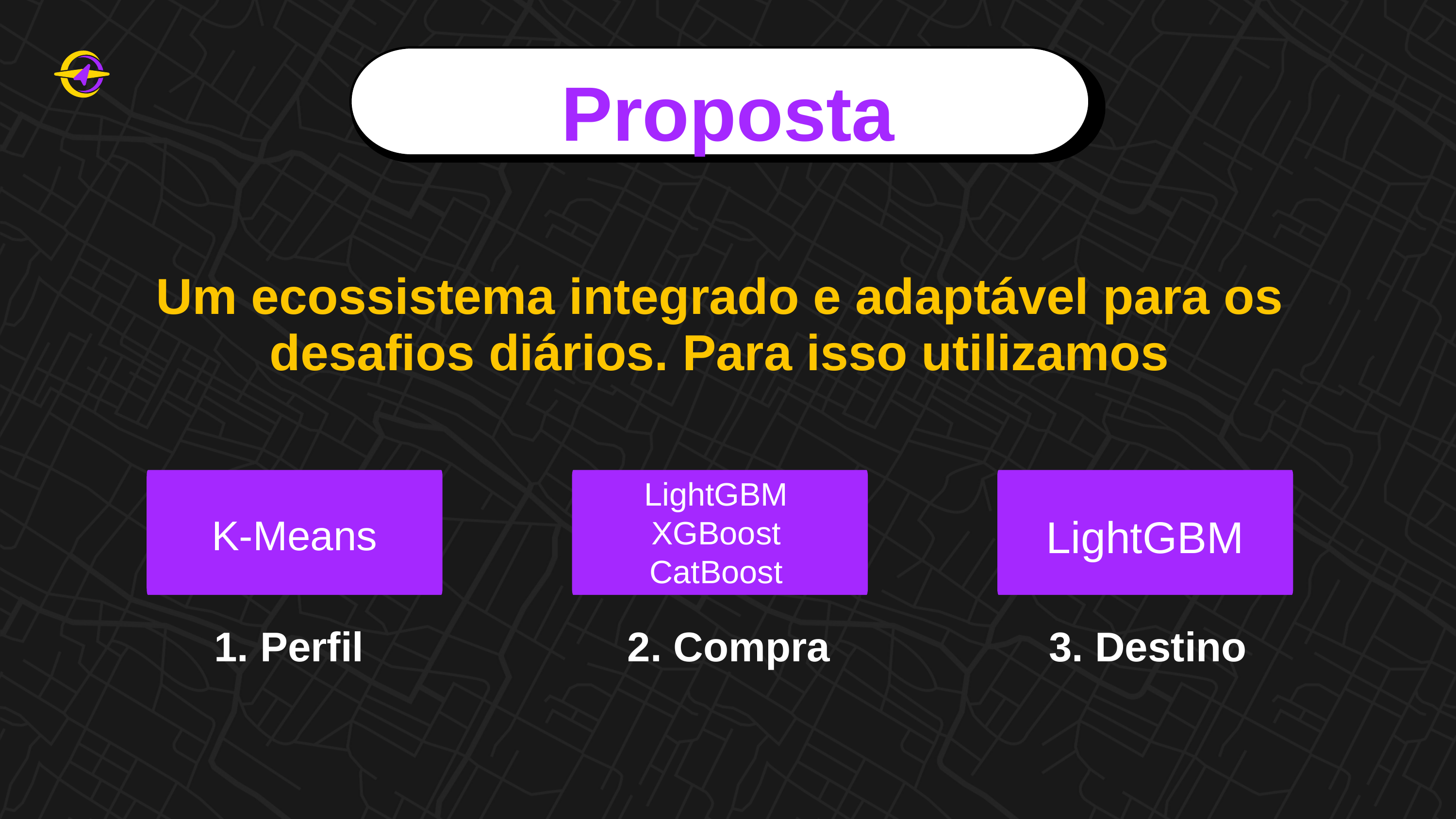

Proposta
Um ecossistema integrado e adaptável para os desafios diários. Para isso utilizamos

LightGBM
XGBoost
CatBoost

K-Means
LightGBM
1. Perfil
2. Compra
3. Destino